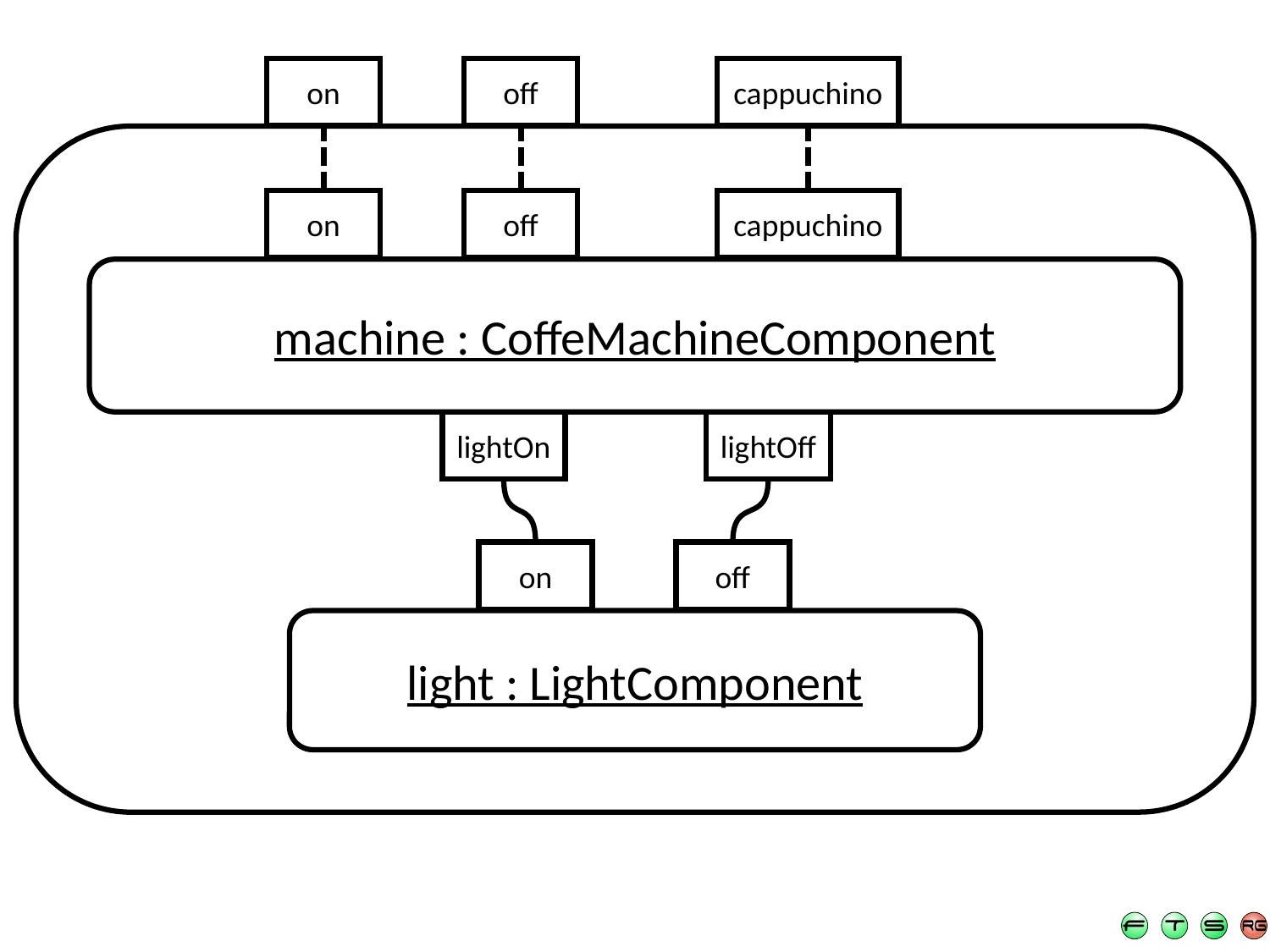

off
on
cappuchino

cappuchino
on
off
machine : CoffeMachineComponent
lightOn
lightOff
off
on
light : LightComponent